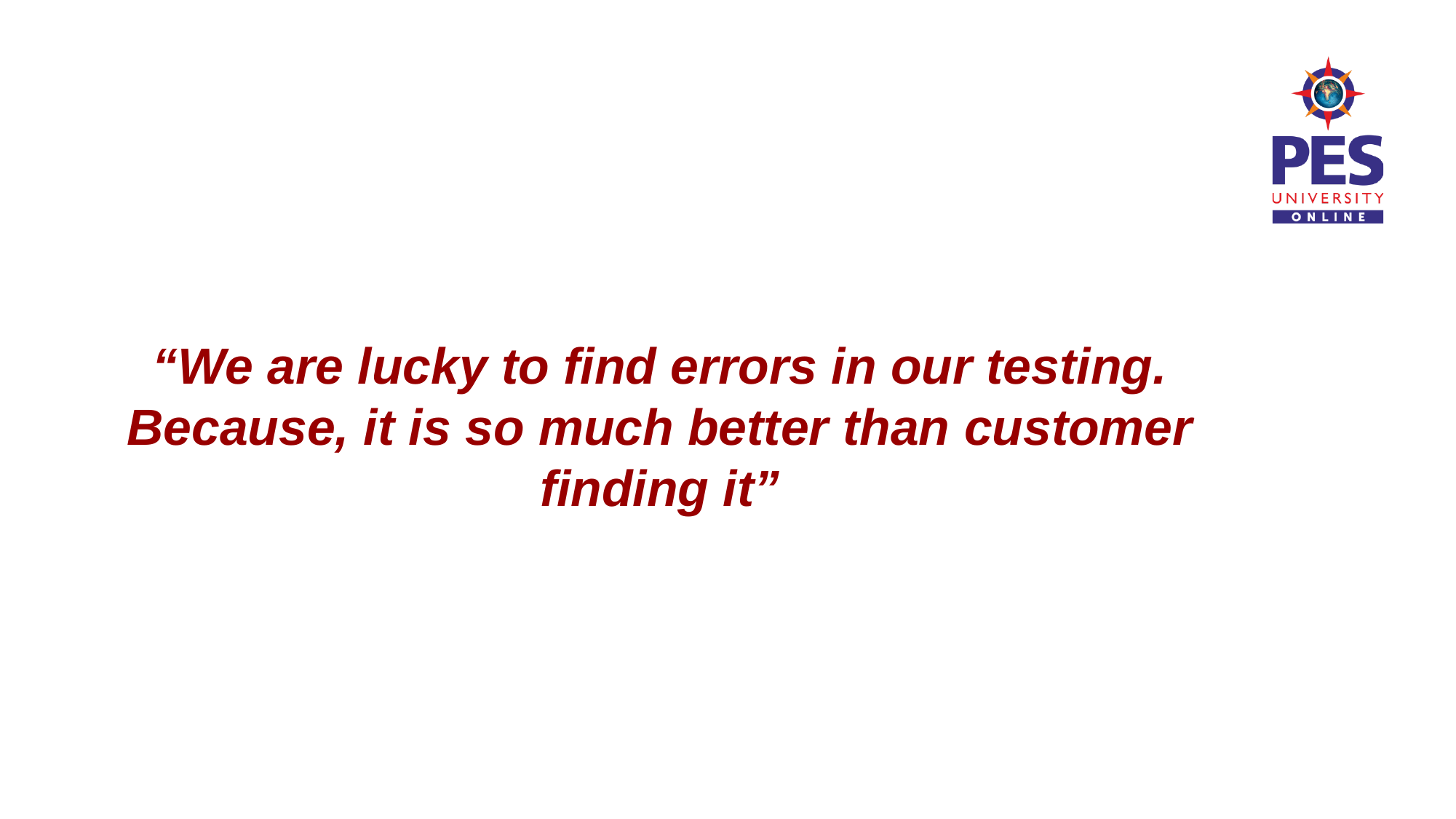

“We are lucky to find errors in our testing.
Because, it is so much better than customer finding it”